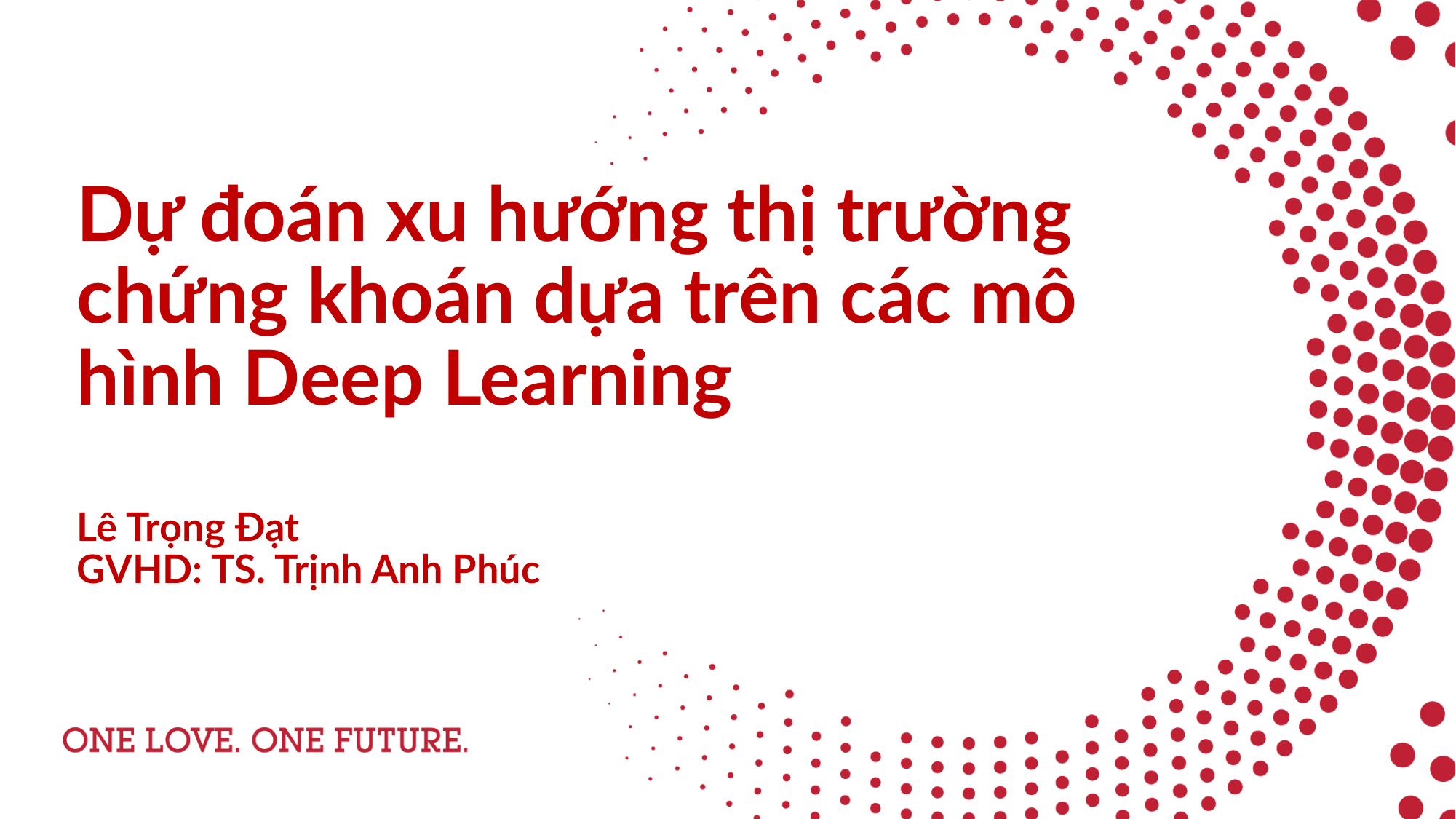

Dự đoán xu hướng thị trường chứng khoán dựa trên các mô hình Deep Learning
Lê Trọng Đạt
GVHD: TS. Trịnh Anh Phúc